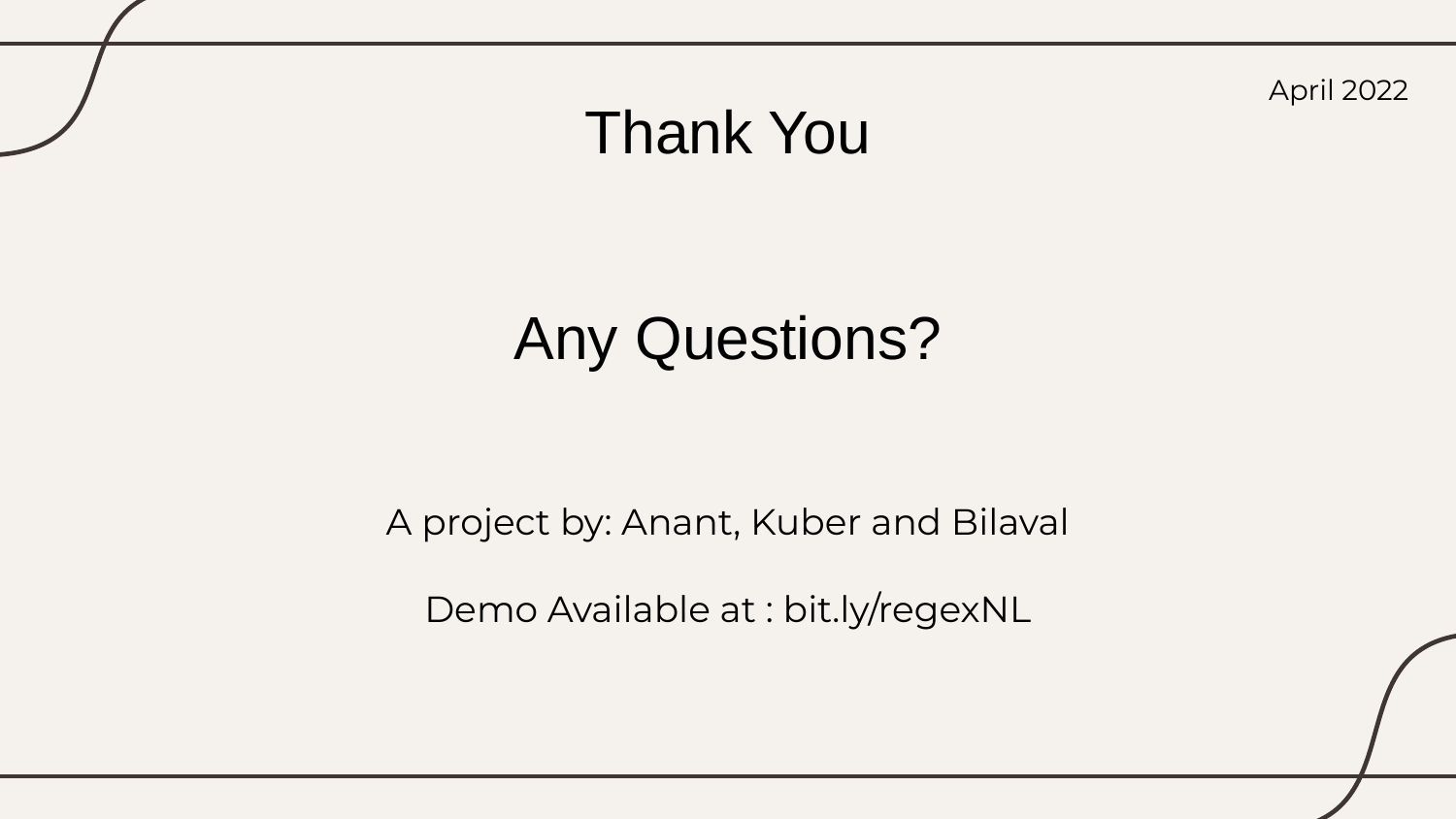

April 2022
Thank You
Any Questions?
A project by: Anant, Kuber and Bilaval

Demo Available at : bit.ly/regexNL